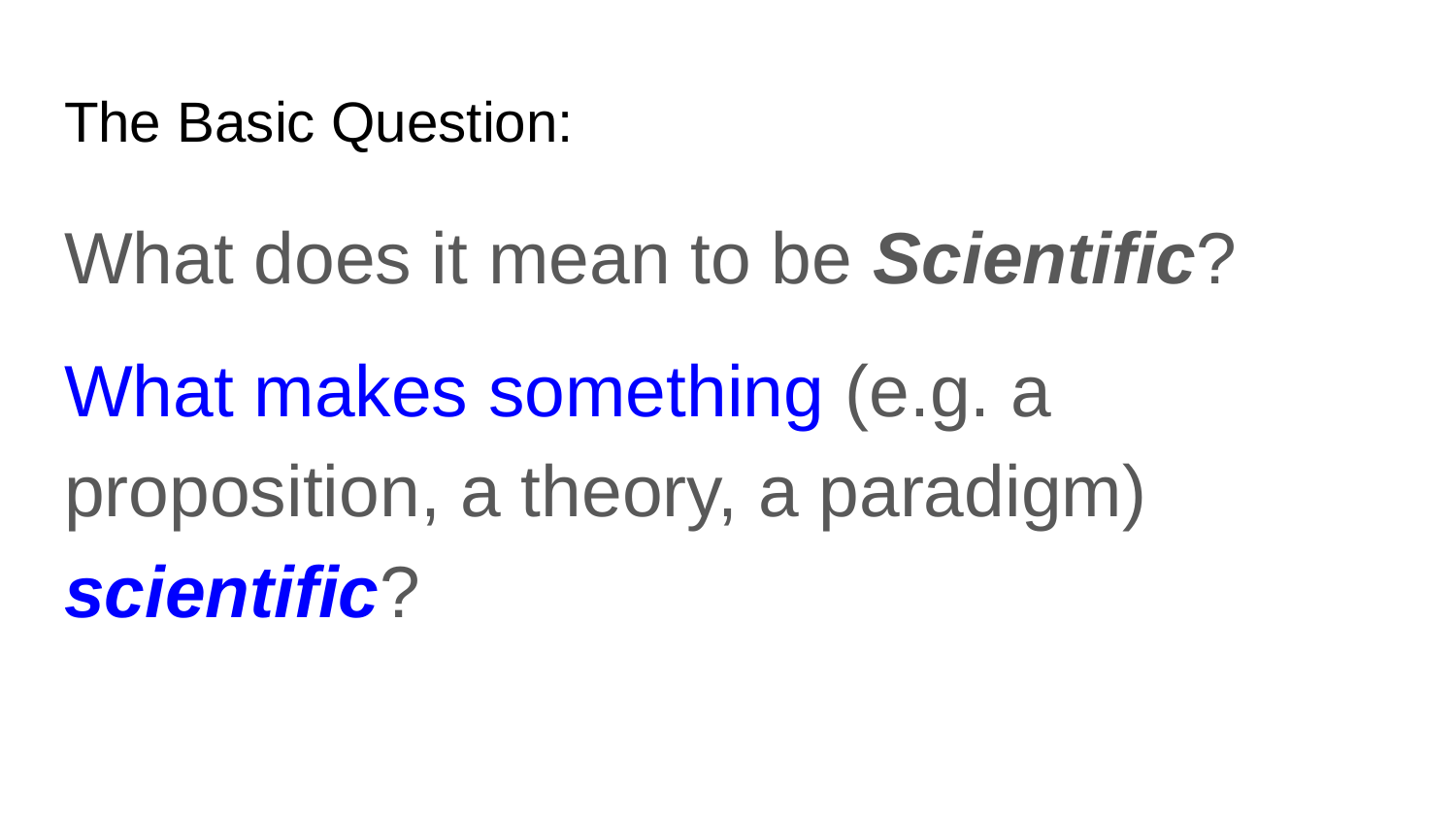

# The Basic Question:
What does it mean to be Scientific?
What makes something (e.g. a proposition, a theory, a paradigm) scientific?